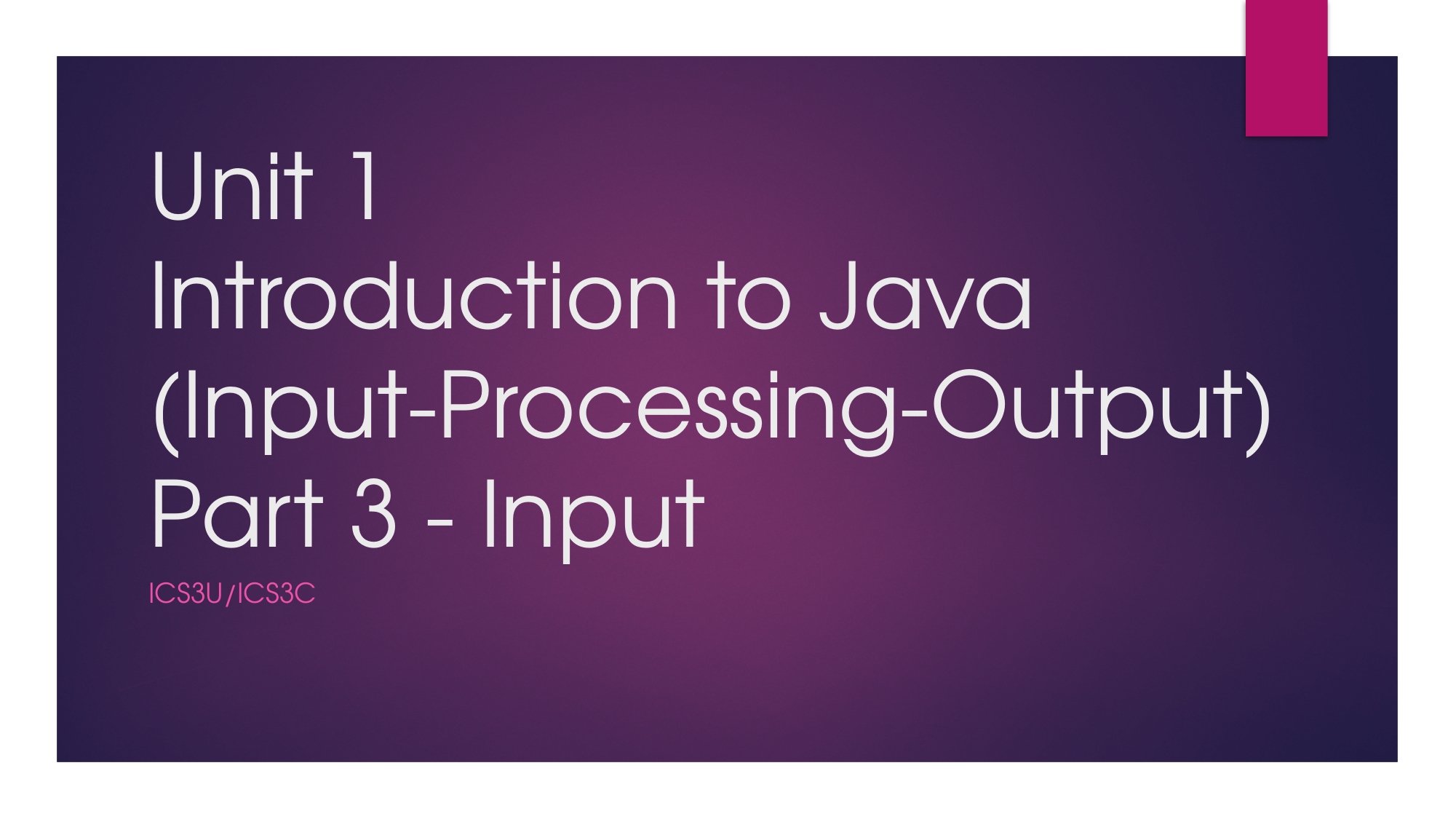

# Unit 1 Introduction to Java (Input-Processing-Output) Part 3 - Input
ICS3U/ICS3C